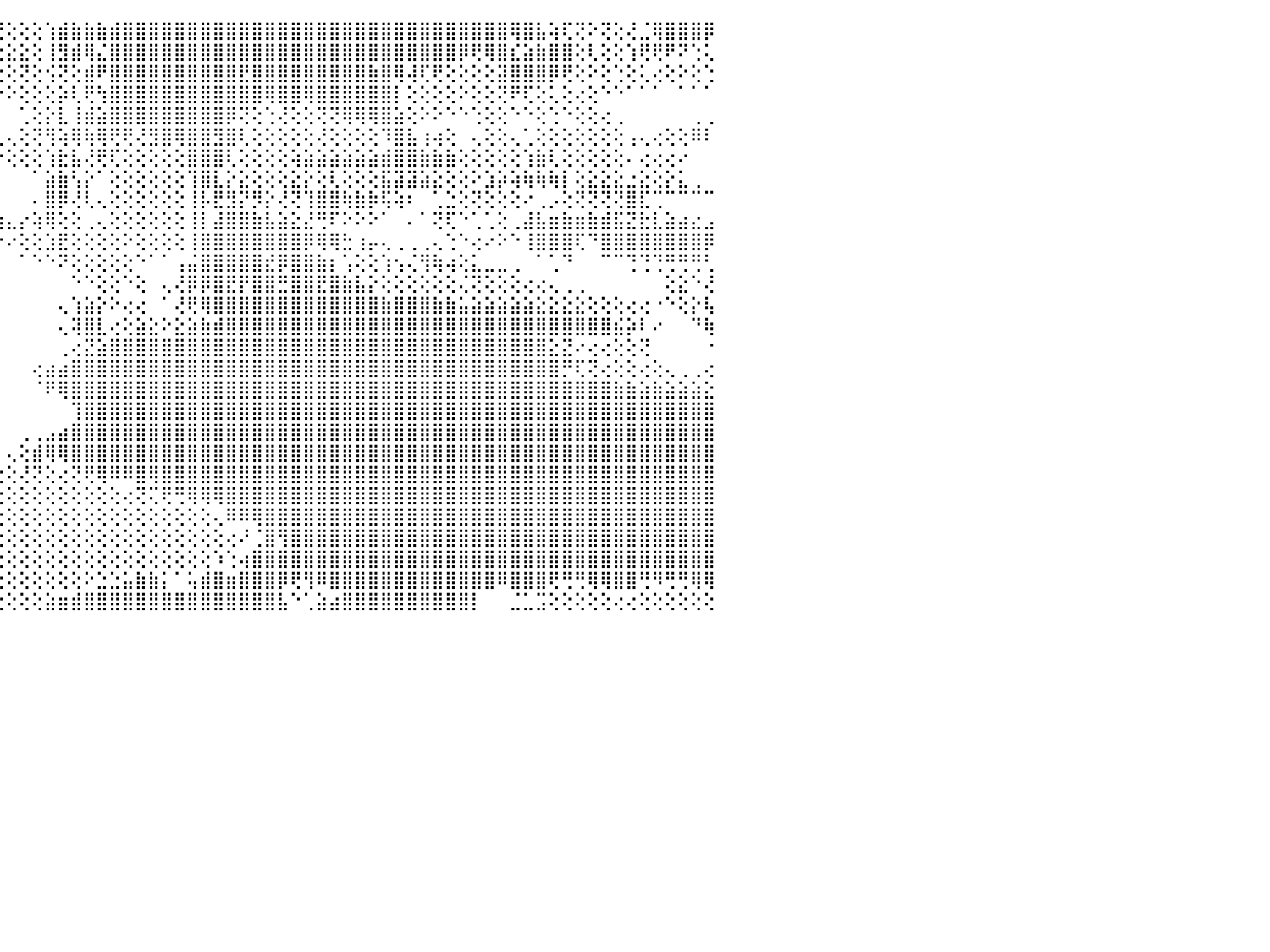

⣿⣷⣿⣿⣿⣿⣿⣿⣿⣿⡷⢻⣿⣿⣿⣿⣿⣿⣿⣿⣿⣿⣿⣿⣿⣧⢽⢝⢝⢛⢷⢇⢌⢳⣷⡗⢕⢱⢹⣿⣿⣿⣿⡇⢘⢕⢕⢕⢱⣾⣷⣷⣷⣾⣿⣿⣿⣿⣿⣿⣿⣿⣿⣿⣿⣿⣿⣿⣿⣿⣿⣿⣿⣿⣿⣿⣿⣿⣿⣿⣿⣿⣿⣿⢿⣿⣧⢵⢏⢝⠕⢝⢕⢜⣈⢿⣿⣿⣿⡿⠀
⣿⣿⣿⣿⣿⣿⣿⣿⣿⣿⣷⢸⣿⣿⣿⣿⣿⢝⢝⢝⢝⢝⢝⢹⢽⢵⢕⢕⢕⢕⢕⢕⢕⢜⢟⠇⠑⠕⠕⢜⢝⢟⢟⢵⣕⣕⣕⢕⢸⣻⣾⢿⣌⣿⣿⣿⣿⣿⣿⣿⣿⣿⣿⣿⣿⣿⣿⣿⣿⣿⣿⣿⣿⣿⣿⣿⣿⣿⣿⣿⡿⢟⢿⣿⣎⣵⣷⣿⣿⢕⢇⢕⢕⢱⢟⢟⠟⠝⢑⢅⠀
⣿⣿⣿⣿⣿⣿⣿⣿⣿⣿⣿⢹⣿⣿⣿⣿⣿⠀⠀⠀⠀⠀⠀⠀⠁⠁⠁⠀⠀⠀⠀⠀⢀⠀⠀⢀⢀⢀⠀⠁⢁⠘⠑⢕⢕⢕⢝⢕⢪⢝⢕⣾⠟⣿⣿⣿⣿⣿⣿⣿⣿⣿⣿⣟⣿⣿⣿⣿⣿⣿⣿⣿⣿⣷⣿⢿⢼⢏⢟⢕⢕⢕⢕⣽⣿⣿⣿⡿⢟⢕⠕⢕⢑⢕⢅⢔⢕⠕⢕⢑⠀
⣿⣿⣿⣿⣿⣿⣿⣿⣿⣿⣿⣜⣿⣿⣿⣿⣿⠀⠀⠀⠀⠀⠀⠀⠀⠀⠀⠀⠀⠀⠀⠀⠀⠀⠁⢕⢕⢕⢕⢕⢕⠀⠀⠀⠑⠕⢕⢕⢕⡵⢇⢟⢳⣿⣿⣿⣿⣿⣿⣿⣿⣿⣿⣿⣿⢿⣿⣿⢿⣿⣿⣿⣿⣿⣿⡇⢕⢕⢕⢕⠕⢕⢕⢝⠟⢏⢕⢅⢕⢔⢕⠑⠑⠁⠁⠁⠀⠁⠁⠁⠀
⣿⣿⣿⣿⣿⣿⣿⣿⣿⣿⡿⢜⣿⣿⣿⣿⣿⠀⠀⠀⠀⠀⠀⠀⠀⢀⢀⢀⢀⠀⠀⠀⠀⠀⠀⢕⢕⢕⢕⢕⢕⢄⠀⠀⠀⠀⢁⢕⡕⣇⢸⣾⣵⣿⣿⣿⣿⣿⣿⣿⣿⣿⡿⢝⢕⢑⢜⢕⢕⢝⢝⢿⢿⢿⣿⣵⢕⠕⠕⠑⠑⢑⢕⢕⠑⠑⢕⢑⠑⢕⢕⢔⢀⠀⠀⠀⠀⠀⢀⢀⠀
⣿⣿⣿⣿⣿⣿⣿⣿⣿⣿⣟⣟⣿⣿⣿⣿⣿⠐⠀⠀⠀⠀⠀⠀⠕⢕⠔⠕⠕⠐⠀⢀⡀⢀⢀⡕⡕⢕⢕⢕⢕⢝⢅⣠⢄⢄⢕⢝⢻⢵⢿⢷⢿⢟⢟⢜⣻⣿⢿⣿⣿⣻⣿⢇⢕⢕⢕⢕⢕⢜⢕⢕⢕⢕⠹⣿⣧⢰⢴⢕⠀⢄⢕⢕⢄⢁⢕⢕⢕⢕⢕⢕⢕⢠⢄⢔⢕⢕⠿⠇⠀
⣿⣿⣿⣿⣿⣿⣿⣿⣿⣿⡏⡕⢿⣿⣿⣿⣿⢕⠀⠀⠀⠀⠀⠀⠀⠀⠀⠀⢀⢀⢀⢀⢑⠑⢝⢟⢿⣷⣕⢕⢸⢕⢇⢕⠕⢕⢕⢕⢱⣗⣧⢜⢟⢏⢕⢕⢕⢕⢕⣿⣿⣿⢇⢕⢕⢕⢕⢵⣵⣵⣵⣵⣵⣵⣾⣿⣿⣷⣷⣷⢕⢕⢕⢕⢕⢱⣷⢇⢕⢕⢕⢕⢕⠄⢔⢔⢔⠔⠀⠀⠀
⣿⣿⣿⣿⣿⣿⣿⣿⣿⣿⣿⣇⢟⣿⣿⣿⣿⡕⠀⠔⢔⢀⠀⠀⠀⢕⢕⣔⢅⢁⣁⣁⣁⡁⡁⣕⡕⢝⣿⢗⠑⠑⠑⠁⠀⠀⠀⠁⣵⣷⢣⡕⠁⢕⢕⢕⢕⢕⢕⢹⣿⣇⡕⣕⢕⢕⢕⣕⡕⢕⢇⢕⢕⢕⣯⣽⣽⣵⣕⢕⢕⠕⣱⡵⢵⢷⢷⢷⡇⢕⣕⣕⣕⣐⣕⢕⡕⣅⢀⠀⠀
⣿⣿⣿⣿⣿⣿⣿⣿⣿⣿⣿⡿⢸⣿⣿⣿⣿⡇⠀⠀⠑⠑⠀⢄⢄⢱⡕⠜⠝⠉⢉⠉⢍⢈⢍⢜⢱⣵⡜⠁⠀⠀⠀⢀⠀⠀⠀⠄⣿⡿⢜⢇⢄⢕⢕⢕⢕⢕⢕⢸⡧⣟⣻⡝⡻⡕⢜⢝⢹⣿⣿⢷⣷⡷⢯⢵⠆⠀⢁⣑⢕⢝⢕⢕⢕⠔⢀⡠⢕⢝⢝⢝⢝⣿⣏⢉⠉⠉⠉⠉⠀
⣿⣿⣿⣿⣿⣿⣿⣿⣿⣿⣿⣿⣼⣿⣿⣿⣿⣇⣀⢄⢀⠀⠀⠀⠔⠸⠇⢀⠁⠐⠑⠀⠑⠕⢕⢕⢱⡅⠀⠀⠀⠀⠀⢰⣴⣄⡔⢵⢿⢕⢕⢀⢄⢕⢕⢕⢕⢕⢕⢸⡇⣼⣿⣿⣷⣧⣵⣕⣜⢛⠏⠕⠕⠕⠁⠀⠄⠁⢝⢏⠑⢁⢁⢕⢀⣼⣧⣶⣷⣶⣷⣾⣯⣝⣗⣇⣵⣴⣔⣠⠀
⣿⣿⣿⣿⣿⣿⣿⣿⣿⣿⣿⣯⣽⣿⣿⣿⣿⡷⢟⢕⠁⠀⠀⢕⡕⢕⢔⠕⠕⢔⢔⢕⢔⢄⢕⠕⣡⣵⡕⢔⠔⢕⢕⢕⠕⠔⢕⢕⣱⣟⢕⢕⢕⢕⠕⢕⢕⢕⢕⢸⣿⣿⣿⣿⣿⣿⣿⣿⡿⢿⢿⣓⢰⡤⢄⢀⢀⢀⢄⢑⠑⢔⠔⠕⠑⢸⣿⣿⣿⢏⠙⣿⣿⣿⣿⣿⣿⣿⣿⡿⠀
⣿⣿⣿⣿⣿⣿⣿⣿⣿⣿⣿⣿⣿⣿⣿⣿⣿⣧⠀⢄⢕⢕⠕⠔⠀⠀⠅⠀⠀⠀⠀⠀⠀⠀⠀⢱⢟⢕⢕⠁⠀⠀⠀⠀⠀⠀⠁⠑⠑⠝⢕⢕⢕⢕⢕⠑⠁⠁⢠⣬⣿⣿⣿⣿⣿⣞⡿⣿⣿⣷⡆⢡⢕⢕⢱⢢⢌⢻⢷⢴⢕⣅⣀⣀⢀⠀⠁⢁⠙⠀⠀⠉⠉⢙⢙⢙⢛⢛⢛⢃⠀
⣿⣿⣿⣿⣿⣿⣿⣿⣿⣿⣿⣿⣯⣿⣿⣿⣿⣿⠑⠕⠑⠅⠀⠀⠀⢐⠄⠀⠀⢀⢀⣀⢀⠀⠄⠑⠀⢕⣕⢔⠀⠀⠀⠀⠀⠀⠀⠀⠀⠀⠑⠑⢕⢕⠑⢕⠀⢄⢜⡿⡿⣿⣟⡟⣿⣿⣛⣿⣿⣟⣿⣷⣧⡕⢕⢕⢕⢕⢕⢕⢌⢝⢕⢕⢕⢔⢔⢄⢀⢀⠀⠀⠀⠀⠀⠀⢕⣕⠑⢜⠀
⣿⣿⣿⣿⣿⣿⣿⣿⡿⢿⢿⢿⡿⢿⠿⠿⠟⠟⠃⢄⢄⢔⢄⢅⠀⢔⢑⠁⠁⠁⠀⠀⠀⠀⠀⠀⠀⠀⣵⣅⠀⠀⠀⠀⠀⠀⠀⠀⠀⢄⢱⣵⡕⠕⢔⢔⠀⠁⢜⢟⢿⣿⣿⣿⣿⣿⣿⣿⣿⣿⣿⣿⣿⣿⣷⣿⣿⣿⣷⣷⣥⣵⣵⣵⣵⣵⣕⣕⣕⣕⢕⢕⢕⢔⢔⠐⠑⢕⡕⢧⠀
⢅⠁⠑⠕⠀⠁⠀⠀⠀⠀⠀⢄⢱⢕⢕⢕⢕⢕⢕⢕⢕⣕⡕⢕⢔⢔⢄⢄⢄⢄⢄⣔⣐⣕⣴⢄⠀⢱⣿⡏⠀⠀⠀⠀⠀⠀⠀⠀⠀⢄⢽⣿⣇⢔⢕⣵⣕⠕⣕⣵⣷⣾⣿⣿⣿⣿⣿⣿⣿⣿⣿⣿⣿⣿⣿⣿⣿⣿⣿⣿⣿⣿⣿⣿⣿⣿⣿⣿⣿⣿⣿⣿⣮⡵⠇⠔⠀⠀⠙⢷⠀
⢀⢀⢔⢕⢕⠕⣕⢔⣔⢔⢕⢕⣸⡵⢵⢵⢕⢕⢗⢕⣕⣕⣕⣵⣵⣵⡵⢷⢾⢿⢿⣿⣿⣿⡏⠕⠔⣿⡿⠁⠀⠀⠀⠀⠀⠀⠀⠀⠀⢀⢔⣝⣵⣿⣿⣿⣿⣿⣿⣿⣿⣿⣿⣿⣿⣿⣿⣿⣿⣿⣿⣿⣿⣿⣿⣿⣿⣿⣿⣿⣿⣿⣿⣿⣿⣿⣿⣕⣝⠔⢔⢔⢕⢕⢝⠀⠀⠀⠀⠐⠀
⢗⢗⢇⢜⣝⣝⣝⣱⣵⣵⣵⣵⣷⣷⣷⣿⣿⣿⣿⣿⣿⣿⣿⣿⣷⣷⣷⣷⣷⣿⣿⣿⣯⣿⢕⠀⠀⣿⠑⠀⠀⠀⠀⠀⠀⠀⠀⢔⣴⣴⣿⣿⣿⣿⣿⣿⣿⣿⣿⣿⣿⣿⣿⣿⣿⣿⣿⣿⣿⣿⣿⣿⣿⣿⣿⣿⣿⣿⣿⣿⣿⣿⣿⣿⣿⣿⣿⣿⡛⢏⢝⢔⢕⢕⢔⢕⢄⢀⢀⢔⠀
⣷⣾⣿⣿⣿⣿⣿⣿⣿⣿⣿⣿⣿⣿⣿⣿⣿⣿⡿⣟⣿⣿⣿⣿⣿⣿⣿⣿⣿⣿⣿⣿⣿⢏⠑⠠⡷⠇⠀⠀⠀⠀⠀⠀⠀⠀⠀⠈⠟⢿⣿⣿⣿⣿⣿⣿⣿⣿⣿⣿⣿⣿⣿⣿⣿⣿⣿⣿⣿⣿⣿⣿⣿⣿⣿⣿⣿⣿⣿⣿⣿⣿⣿⣿⣿⣿⣿⣿⣿⣿⣿⣿⣷⣷⣵⣷⣵⣵⣵⣕⠀
⣽⣽⣿⣿⣿⣿⣿⣿⣿⣿⣿⣿⣿⣿⣿⣿⣿⣿⣿⣿⣿⣿⣿⣿⣿⣿⣿⣿⣿⣿⣿⣿⢇⢕⢇⢱⢵⡄⢀⢁⠐⠀⠀⠀⠀⠀⠀⠀⠀⠀⢹⣿⣿⣿⣿⣿⣿⣿⣿⣿⣿⣿⣿⣿⣿⣿⣿⣿⣿⣿⣿⣿⣿⣿⣿⣿⣿⣿⣿⣿⣿⣿⣿⣿⣿⣿⣿⣿⣿⣿⣿⣿⣿⣿⣿⣿⣿⣿⣿⣿⠀
⣿⣿⣿⣿⣿⣿⣿⣿⣿⣿⣿⣿⣿⣿⣿⣿⣿⣿⣿⣿⣿⣿⣿⣿⣿⣿⣿⣿⡟⢟⣻⡿⢕⢕⢕⠜⢏⢕⣵⣷⣧⢔⠀⠀⠀⠀⢀⢀⣠⣴⣿⣿⣿⣿⣿⣿⣿⣿⣿⣿⣿⣿⣿⣿⣿⣿⣿⣿⣿⣿⣿⣿⣿⣿⣿⣿⣿⣿⣿⣿⣿⣿⣿⣿⣿⣿⣿⣿⣿⣿⣿⣿⣿⣿⣿⣿⣿⣿⣿⣿⠀
⣿⣿⣿⣿⣿⣿⣿⣿⣿⣿⣿⣿⣿⣿⣿⣿⣿⣿⣿⣿⣿⣿⣿⣿⣿⣿⣿⣿⣷⡜⢻⢇⢀⠀⠀⢄⠀⠕⢝⠟⠏⠕⢕⠕⠀⢄⢕⣾⢿⢿⣿⣿⣿⣿⣿⣿⣿⣿⣿⣿⣿⣿⣿⣿⣿⣿⣿⣿⣿⣿⣿⣿⣿⣿⣿⣿⣿⣿⣿⣿⣿⣿⣿⣿⣿⣿⣿⣿⣿⣿⣿⣿⣿⣿⣿⣿⣿⣿⣿⣿⠀
⣿⣿⣿⣿⣿⣿⣿⣿⣿⡿⠿⢿⢿⢿⠿⣿⣿⣿⣿⣿⣿⣿⣿⣿⣿⣿⣿⣿⣿⡟⡕⠕⠕⢠⣦⣕⡐⠁⠁⠀⠀⠀⠀⠀⢔⢕⢜⢝⢕⢔⢝⢟⢿⠿⠿⣿⢿⣿⣿⣿⣿⣿⣿⣿⣿⣿⣿⣿⣿⣿⣿⣿⣿⣿⣿⣿⣿⣿⣿⣿⣿⣿⣿⣿⣿⣿⣿⣿⣿⣿⣿⣿⣿⣿⣿⣿⣿⣿⣿⣿⠀
⣿⣿⣿⣿⣿⣿⣿⢏⢕⢕⢕⢕⢕⢕⢕⢻⣿⣿⣿⣿⣿⣿⣿⣿⣿⣿⣿⡿⢽⢇⢕⠀⢠⣇⣮⣿⣿⣷⣦⣤⢀⠀⢄⡕⢕⢕⢕⢕⢕⢕⢕⢕⢕⢕⢔⢝⢍⢟⢛⢿⢿⢿⣿⣿⣿⣿⣿⣿⣿⣿⣿⣿⣿⣿⣿⣿⣿⣿⣿⣿⣿⣿⣿⣿⣿⣿⣿⣿⣿⣿⣿⣿⣿⣿⣿⣿⣿⣿⣿⣿⠀
⣿⣿⣿⣿⣿⣿⣿⣷⣧⣱⡷⣷⣿⣿⣿⣿⣻⡿⣿⣿⣿⣿⣿⣿⣿⢟⢛⢕⢜⢕⠑⠑⠜⢝⢟⢿⣯⣽⣯⢏⠕⠄⢄⢕⢕⢕⢕⢕⢕⢕⢕⢕⢕⢕⢕⢕⢕⢕⢕⢕⢕⢄⠿⠿⢿⣿⣿⣿⣿⣿⣿⣿⣿⣿⣿⣿⣿⣿⣿⣿⣿⣿⣿⣿⣿⣿⣿⣿⣿⣿⣿⣿⣿⣿⣿⣿⣿⣿⣿⣿⠀
⣿⣿⣿⡿⠛⠟⢉⠝⠍⢙⣿⣿⠿⠿⠿⢝⢝⢝⢉⠻⢟⢏⢍⢝⢝⢕⢕⢕⢕⢕⢕⢄⢄⢕⢕⠁⠁⠉⠋⠀⠀⠀⢕⢕⢕⢕⢕⢕⢕⢕⢕⢕⢕⢕⢕⢕⢕⢕⢕⢕⢕⢕⢔⠜⢈⣿⢻⣿⣿⣿⣿⣿⣿⣿⣿⣿⣿⣿⣿⣿⣿⣿⣿⣿⣿⣿⣿⣿⣿⣿⣿⣿⣿⣿⣿⣿⣿⣿⣿⣿⠀
⢛⢋⠻⢇⠀⡕⠔⢔⢔⠄⠀⠀⠑⣑⠑⢡⣑⣑⢑⢕⢕⢕⢕⢕⢕⢕⢕⢕⢕⢕⢕⢕⠕⠕⠕⠑⠀⠀⠀⢀⢄⢄⢕⢕⢕⢕⢕⢕⢕⢕⢕⢕⢕⢕⢕⢕⢕⢕⢕⢕⢕⠱⢑⢴⣿⣿⣿⣿⣿⣿⣿⣿⣿⣿⣿⣿⣿⣿⣿⣿⣿⣿⣿⣿⣿⣿⣿⣿⣿⣿⣿⣿⣿⣿⣿⣿⣿⣿⣿⣿⠀
⠑⡑⠀⢀⣀⣀⣤⠑⣑⣑⣬⣄⣴⣶⣦⣄⣤⣼⣦⢕⢕⢕⢕⢕⢕⢕⢕⢕⢕⢕⢕⢕⠀⠀⠀⠀⠀⢄⢔⢕⢕⢕⢕⢕⢕⢕⢕⢕⢕⢕⢕⠕⣑⣑⣥⣷⣷⡅⠁⢥⣾⣿⣶⣿⣿⣿⡿⢟⢻⠿⣿⣿⣿⣿⣿⣿⣿⣿⣿⣿⣿⣿⣿⠿⣿⣿⣿⢟⢛⢛⢿⢿⣿⣿⢛⠻⢛⢛⢿⢿⠀
⢚⢿⣿⣿⢿⡟⢕⢔⢔⢍⢻⠿⢛⢟⢝⢟⢝⣿⡿⢳⢗⣣⣑⣕⣕⡕⢕⢕⢕⢕⢕⢕⢕⢕⢕⢕⢕⢕⢕⢕⢕⢕⢕⢕⢕⢕⢕⢕⣵⣶⣾⣿⣿⣿⣿⣿⣿⣿⣿⣿⣿⣿⣿⣿⣿⣿⣧⠑⢁⣵⣴⣿⣿⣿⣿⣿⣿⣿⣿⣿⣿⡇⠀⠀⣈⣁⣩⢕⢕⢕⢕⢕⢔⢔⢕⢕⢕⢕⢕⢕⠀
⠀⠀⠀⠀⠀⠀⠀⠀⠀⠀⠀⠀⠀⠀⠀⠀⠀⠀⠀⠀⠀⠀⠀⠀⠀⠀⠀⠀⠀⠀⠀⠀⠀⠀⠀⠀⠀⠀⠀⠀⠀⠀⠀⠀⠀⠀⠀⠀⠀⠀⠀⠀⠀⠀⠀⠀⠀⠀⠀⠀⠀⠀⠀⠀⠀⠀⠀⠀⠀⠀⠀⠀⠀⠀⠀⠀⠀⠀⠀⠀⠀⠀⠀⠀⠀⠀⠀⠀⠀⠀⠀⠀⠀⠀⠀⠀⠀⠀⠀⠀⠀